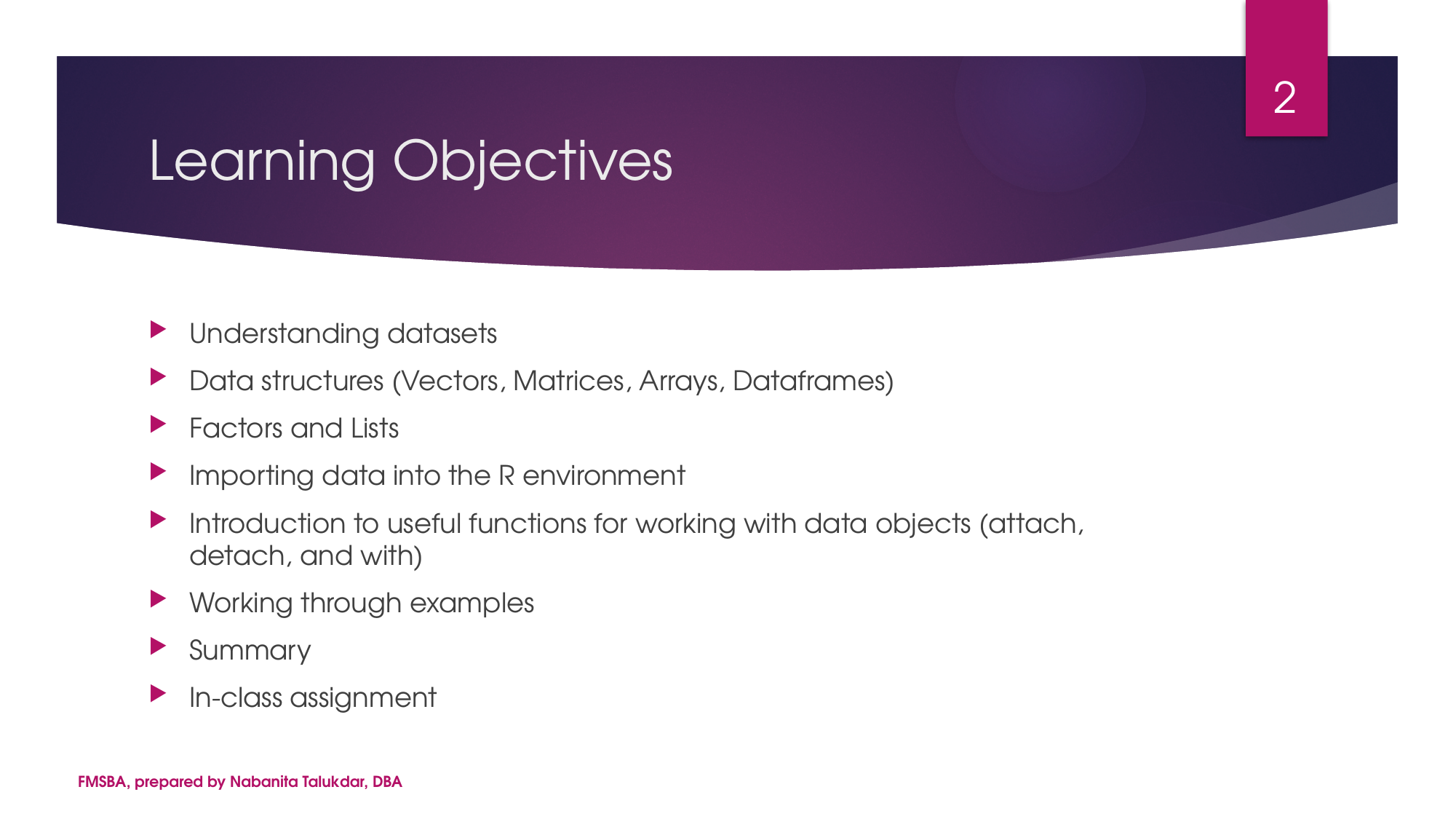

2
# Learning Objectives
Understanding datasets
Data structures (Vectors, Matrices, Arrays, Dataframes)
Factors and Lists
Importing data into the R environment
Introduction to useful functions for working with data objects (attach, detach, and with)
Working through examples
Summary
In-class assignment
FMSBA, prepared by Nabanita Talukdar, DBA